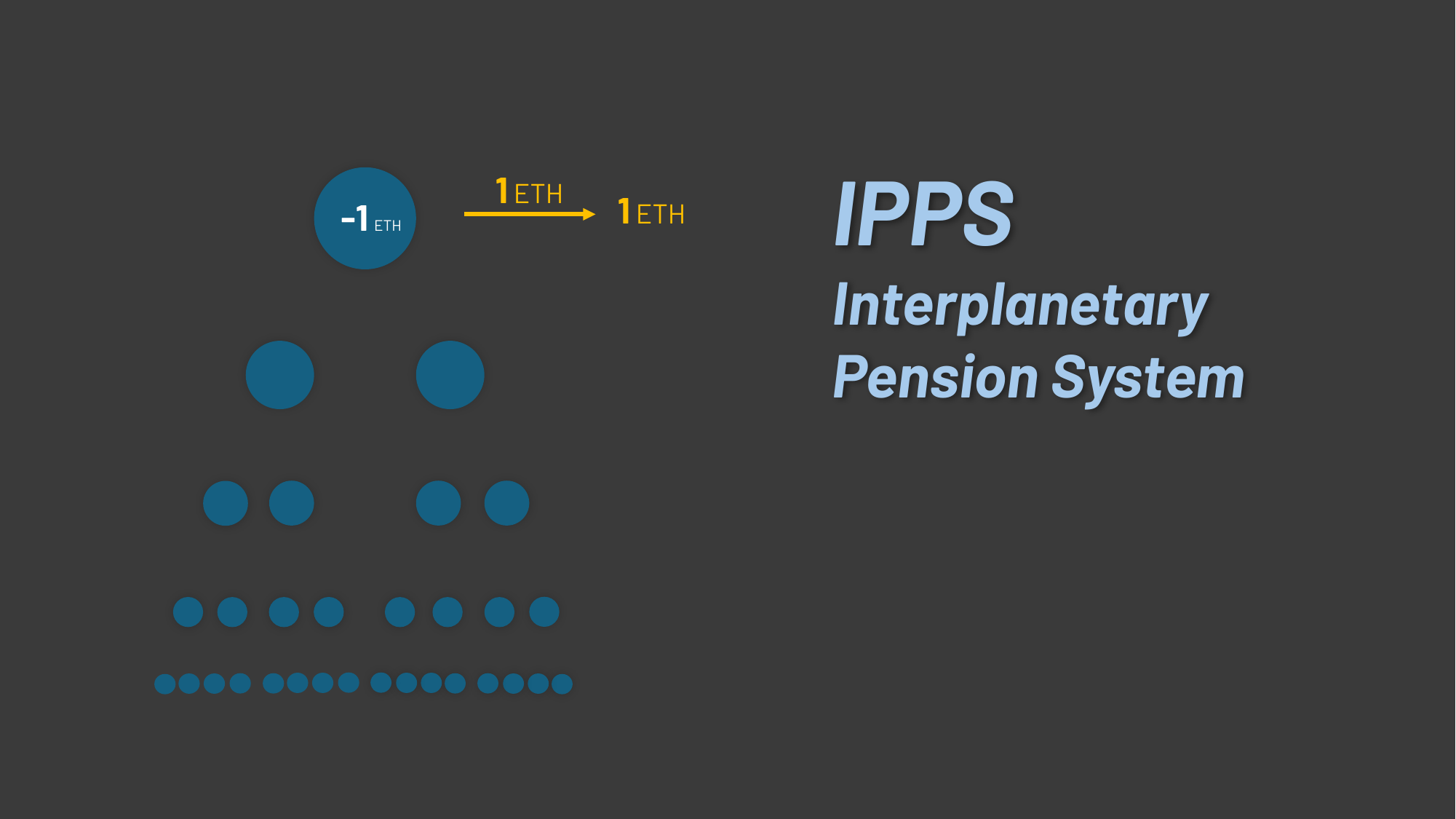

IPPS
Interplanetary
Pension System
1 ETH

1 ETH
-1 ETH